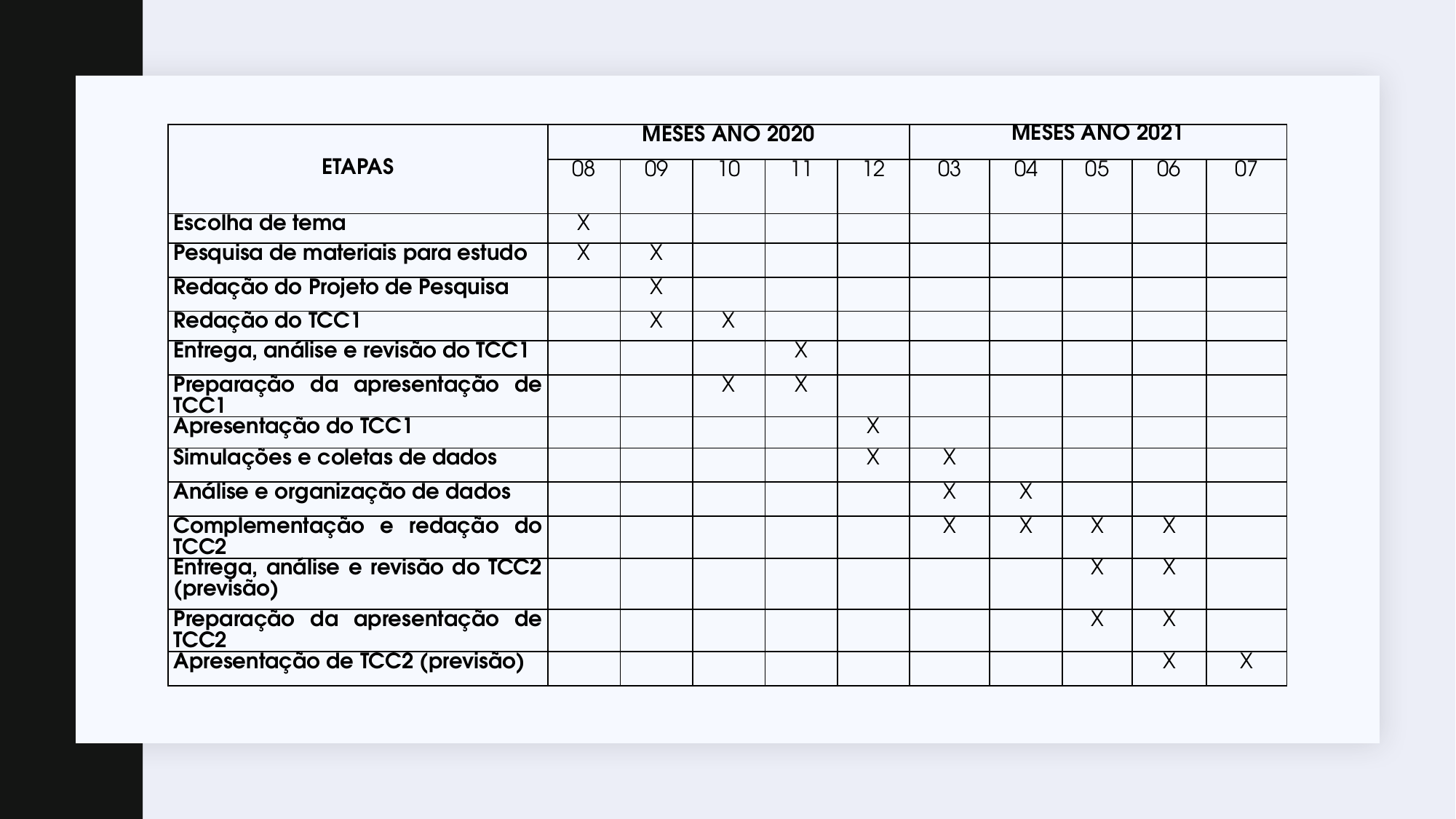

| ETAPAS | MESES ANO 2020 |  |  |  |  | MESES ANO 2021 |  |  |  |  |
| --- | --- | --- | --- | --- | --- | --- | --- | --- | --- | --- |
|  | 08 | 09 | 10 | 11 | 12 | 03 | 04 | 05 | 06 | 07 |
| Escolha de tema | X |  |  |  |  |  |  |  |  |  |
| Pesquisa de materiais para estudo | X | X |  |  |  |  |  |  |  |  |
| Redação do Projeto de Pesquisa |  | X |  |  |  |  |  |  |  |  |
| Redação do TCC1 |  | X | X |  |  |  |  |  |  |  |
| Entrega, análise e revisão do TCC1 |  |  |  | X |  |  |  |  |  |  |
| Preparação da apresentação de TCC1 |  |  | X | X |  |  |  |  |  |  |
| Apresentação do TCC1 |  |  |  |  | X |  |  |  |  |  |
| Simulações e coletas de dados |  |  |  |  | X | X |  |  |  |  |
| Análise e organização de dados |  |  |  |  |  | X | X |  |  |  |
| Complementação e redação do TCC2 |  |  |  |  |  | X | X | X | X |  |
| Entrega, análise e revisão do TCC2 (previsão) |  |  |  |  |  |  |  | X | X |  |
| Preparação da apresentação de TCC2 |  |  |  |  |  |  |  | X | X |  |
| Apresentação de TCC2 (previsão) |  |  |  |  |  |  |  |  | X | X |